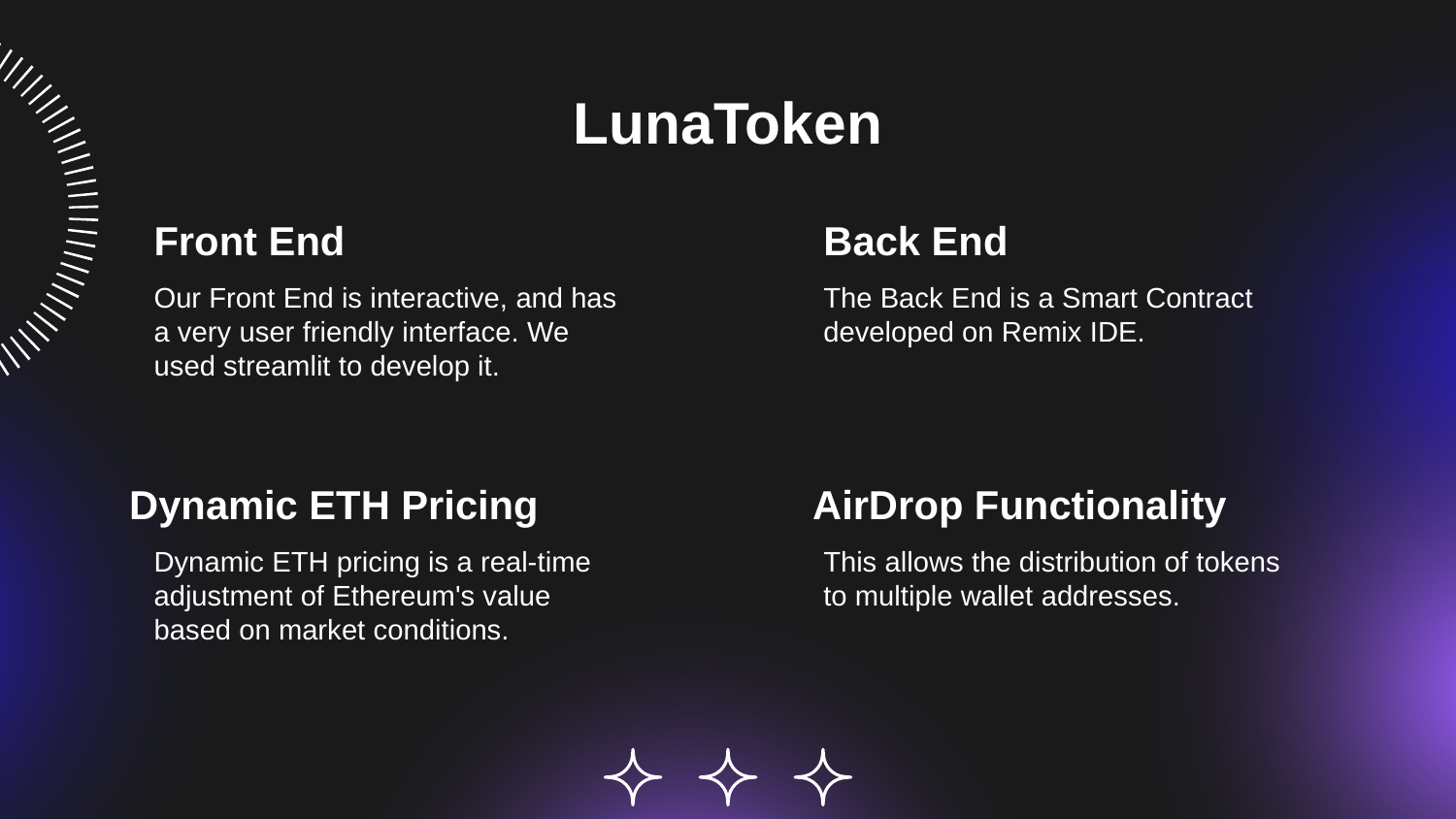

# LunaToken
Front End
Back End
Our Front End is interactive, and has a very user friendly interface. We used streamlit to develop it.
The Back End is a Smart Contract developed on Remix IDE.
Dynamic ETH Pricing
AirDrop Functionality
Dynamic ETH pricing is a real-time adjustment of Ethereum's value based on market conditions.
This allows the distribution of tokens to multiple wallet addresses.